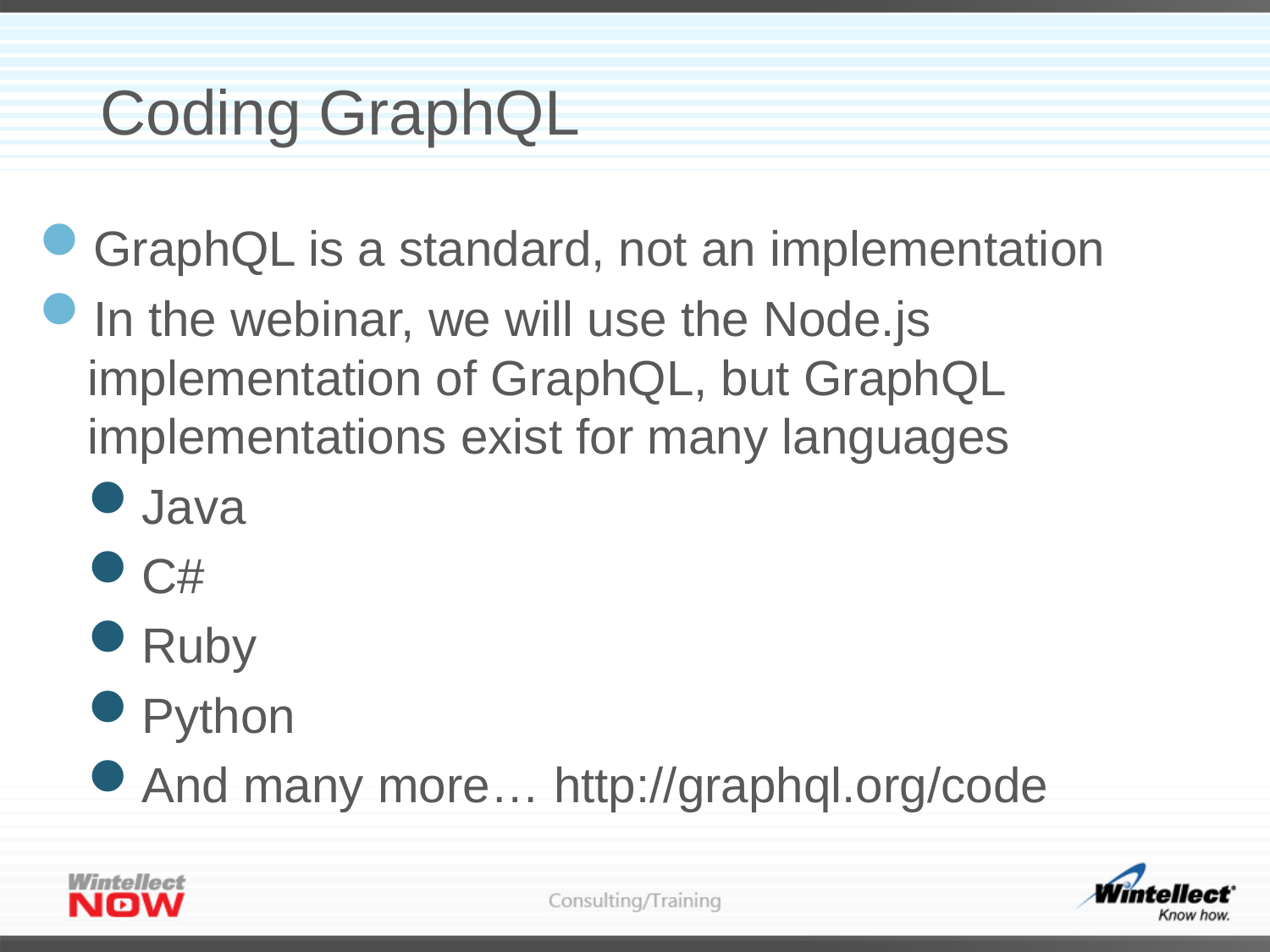

# Coding GraphQL
GraphQL is a standard, not an implementation
In the webinar, we will use the Node.js implementation of GraphQL, but GraphQL implementations exist for many languages
Java
C#
Ruby
Python
And many more… http://graphql.org/code